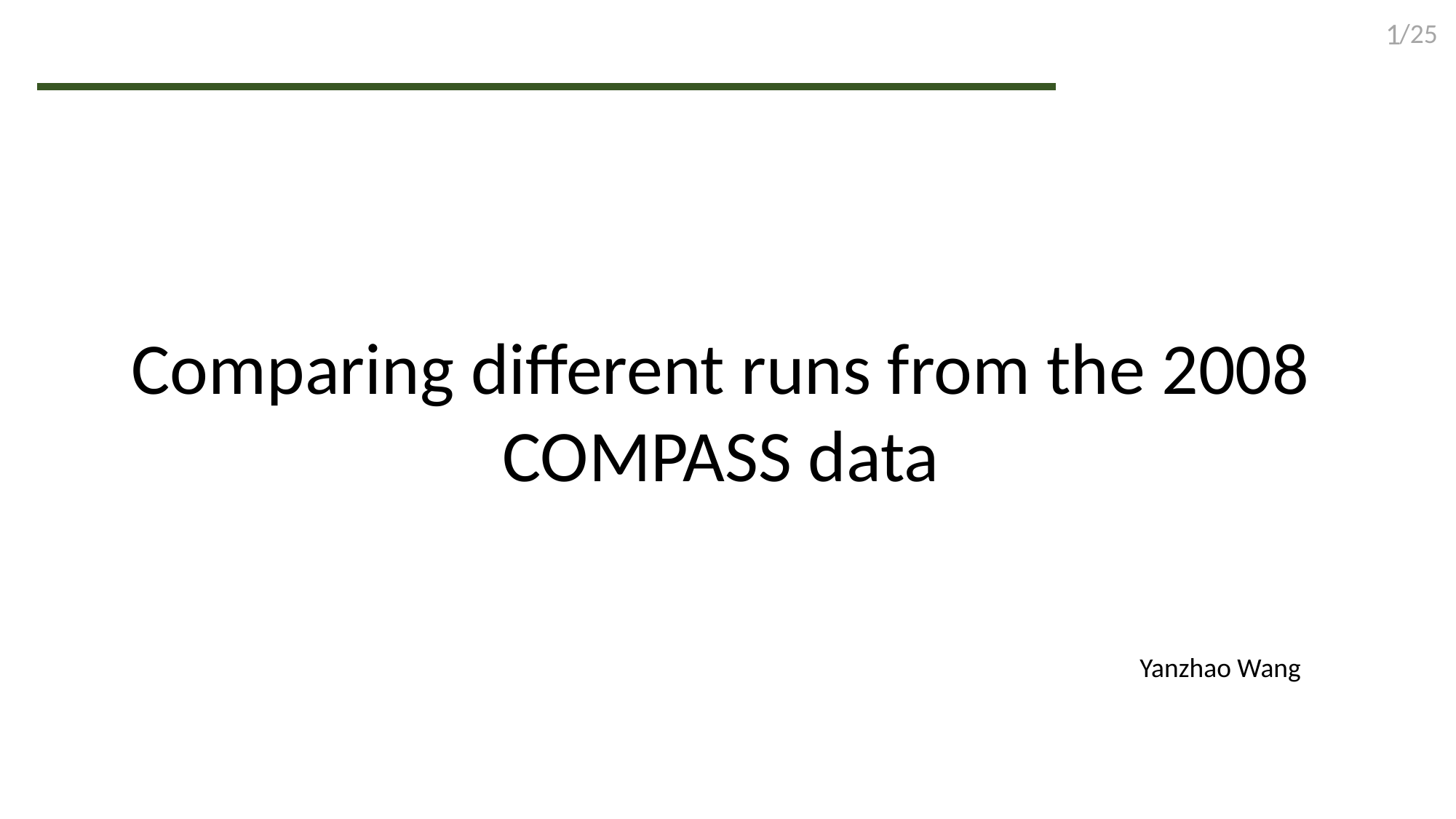

1
Comparing different runs from the 2008 COMPASS data
Yanzhao Wang